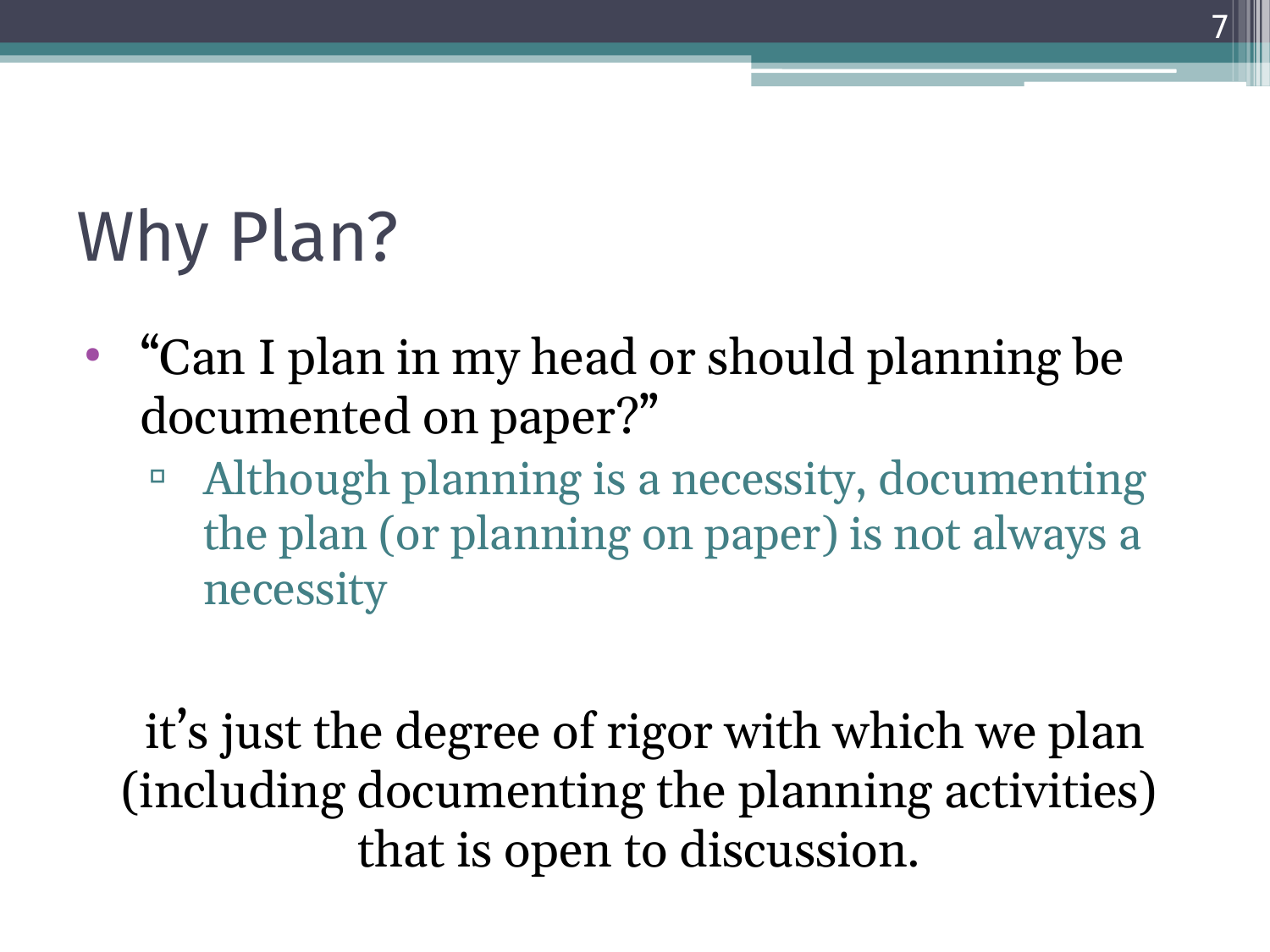

7
# Why Plan?
“Can I plan in my head or should planning be documented on paper?”
Although planning is a necessity, documenting the plan (or planning on paper) is not always a necessity

 it’s just the degree of rigor with which we plan (including documenting the planning activities) that is open to discussion.